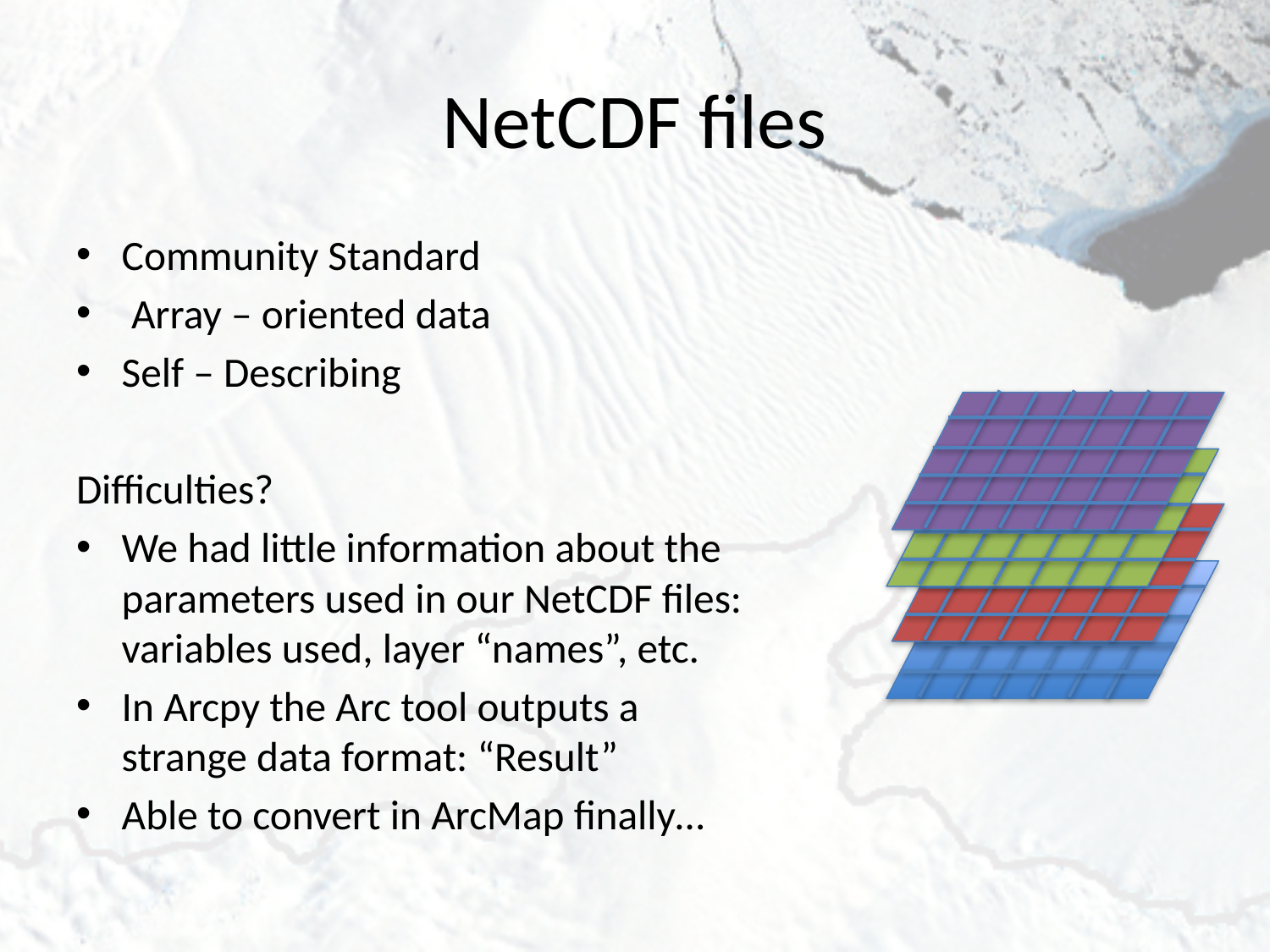

# NetCDF files
Community Standard
 Array – oriented data
Self – Describing

Difficulties?
We had little information about the parameters used in our NetCDF files: variables used, layer “names”, etc.
In Arcpy the Arc tool outputs a strange data format: “Result”
Able to convert in ArcMap finally…